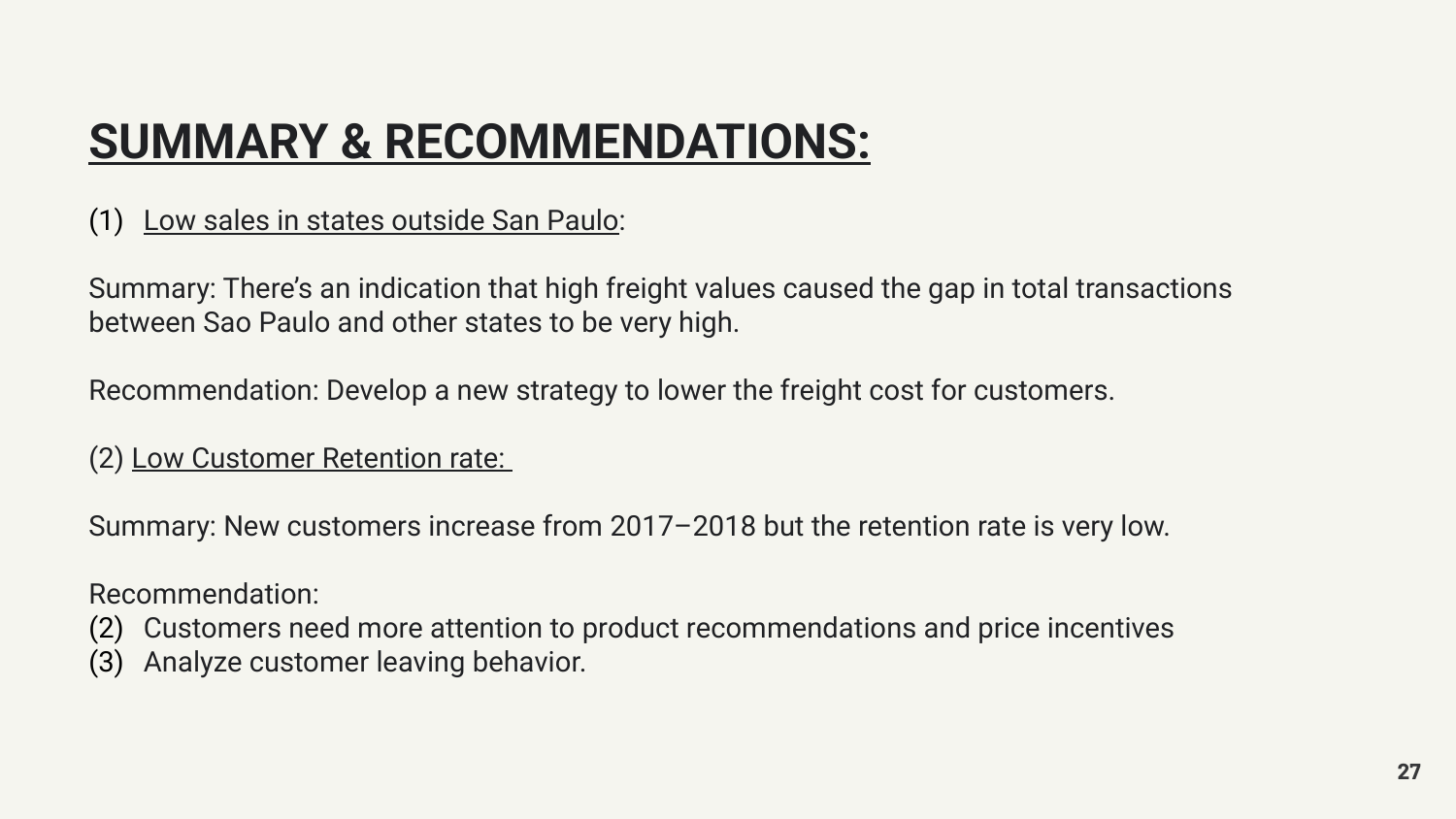

SUMMARY & RECOMMENDATIONS:

Low sales in states outside San Paulo:

Summary: There’s an indication that high freight values caused the gap in total transactions between Sao Paulo and other states to be very high.

Recommendation: Develop a new strategy to lower the freight cost for customers.

(2) Low Customer Retention rate:

Summary: New customers increase from 2017–2018 but the retention rate is very low.

Recommendation:
Customers need more attention to product recommendations and price incentives
Analyze customer leaving behavior.
27